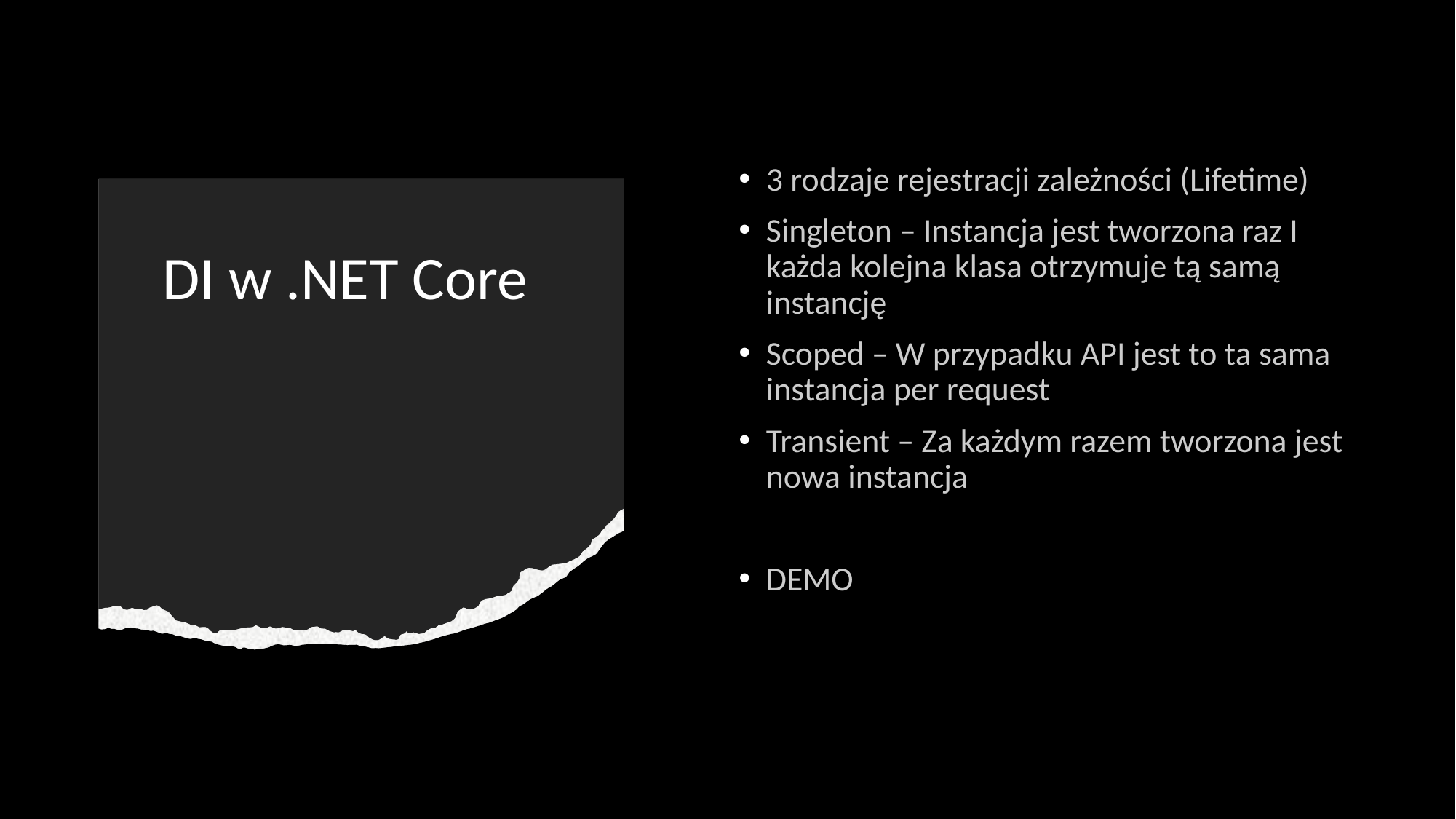

3 rodzaje rejestracji zależności (Lifetime)
Singleton – Instancja jest tworzona raz I każda kolejna klasa otrzymuje tą samą instancję
Scoped – W przypadku API jest to ta sama instancja per request
Transient – Za każdym razem tworzona jest nowa instancja

DEMO

# DI w .NET Core